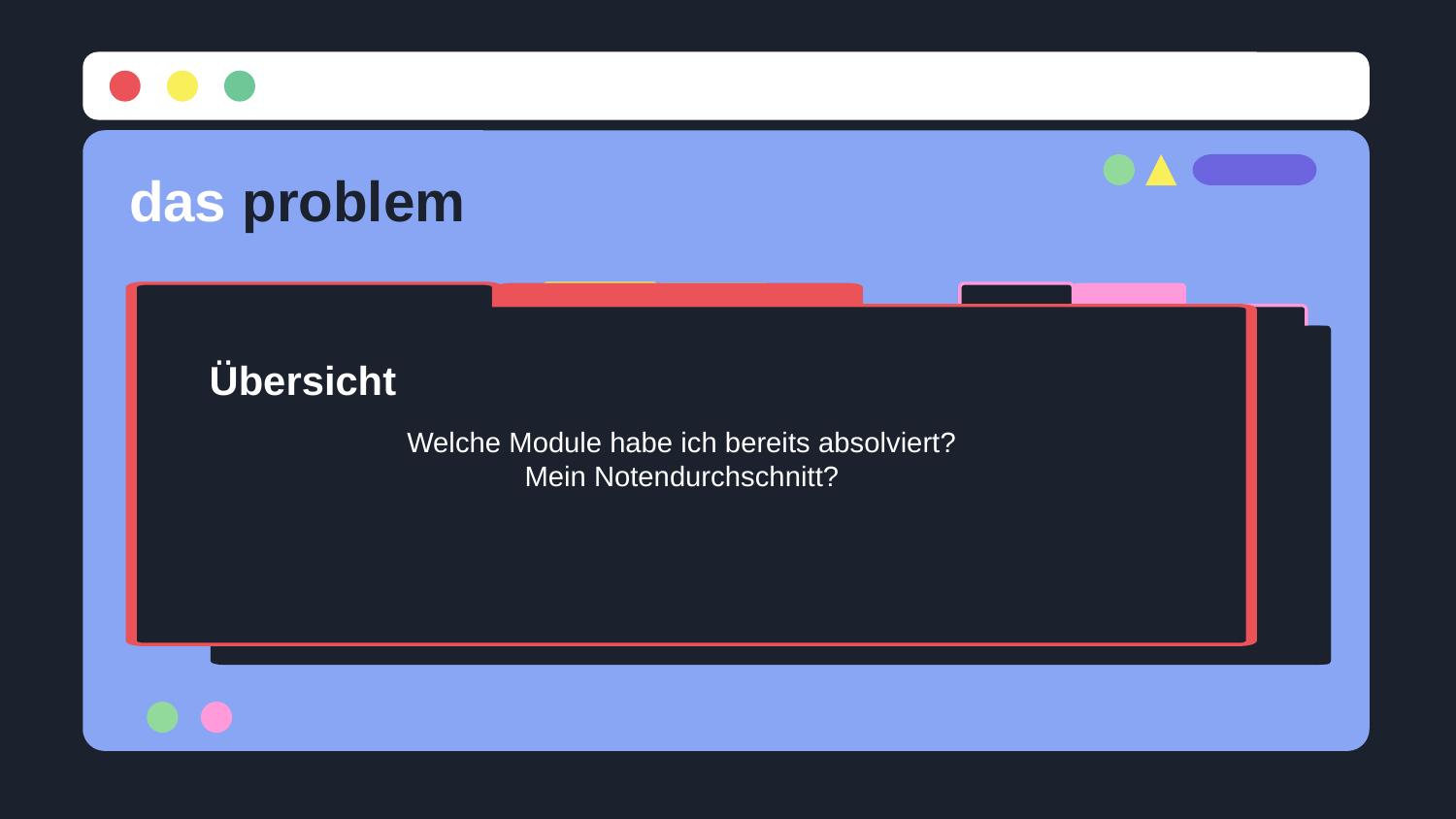

# das problem

Übersicht
Bewusstsein
Welche Module habe ich bereits absolviert?
Mein Notendurchschnitt?